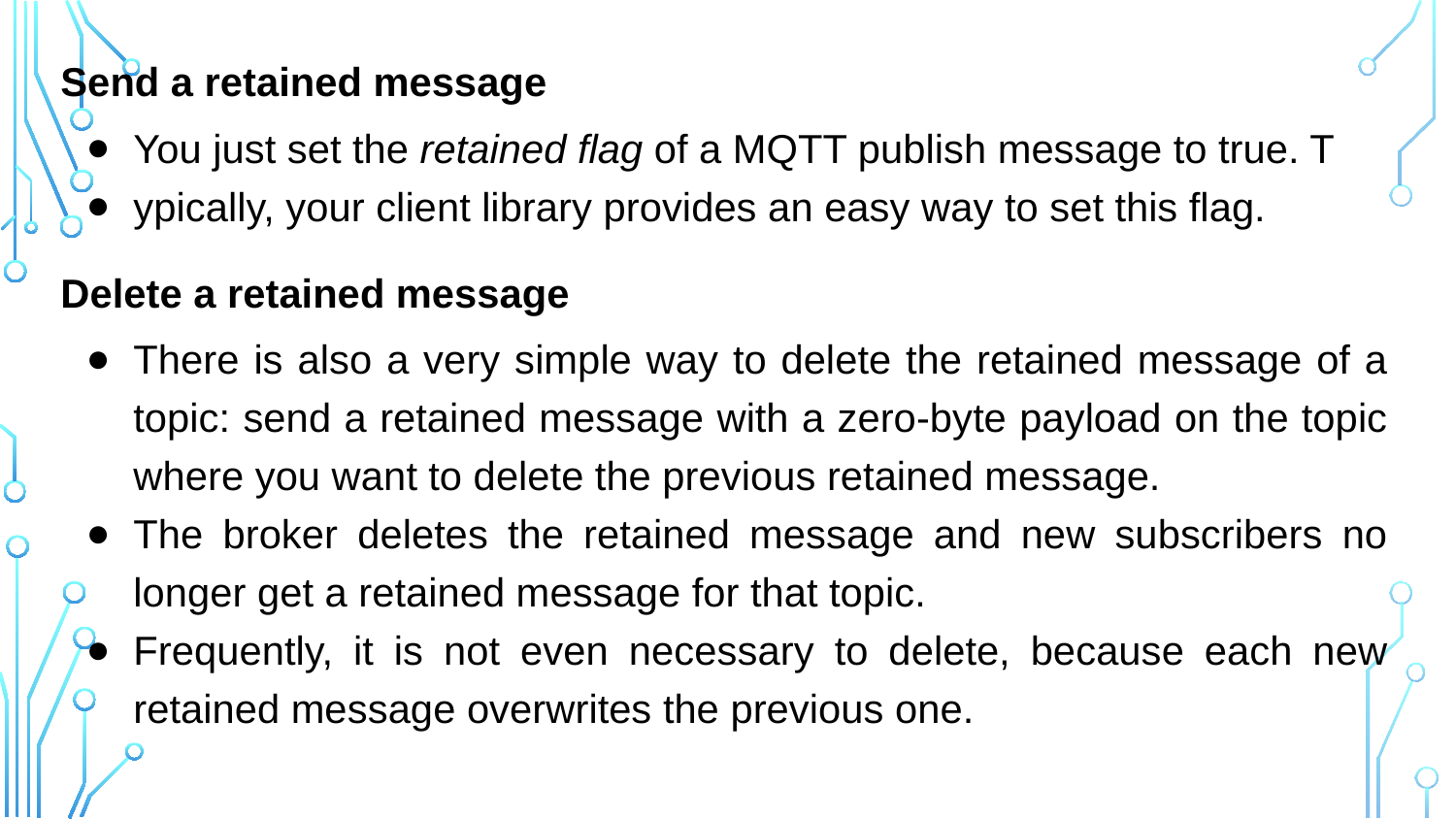

Send a retained message
You just set the retained flag of a MQTT publish message to true. T
ypically, your client library provides an easy way to set this flag.
Delete a retained message
There is also a very simple way to delete the retained message of a topic: send a retained message with a zero-byte payload on the topic where you want to delete the previous retained message.
The broker deletes the retained message and new subscribers no longer get a retained message for that topic.
Frequently, it is not even necessary to delete, because each new retained message overwrites the previous one.